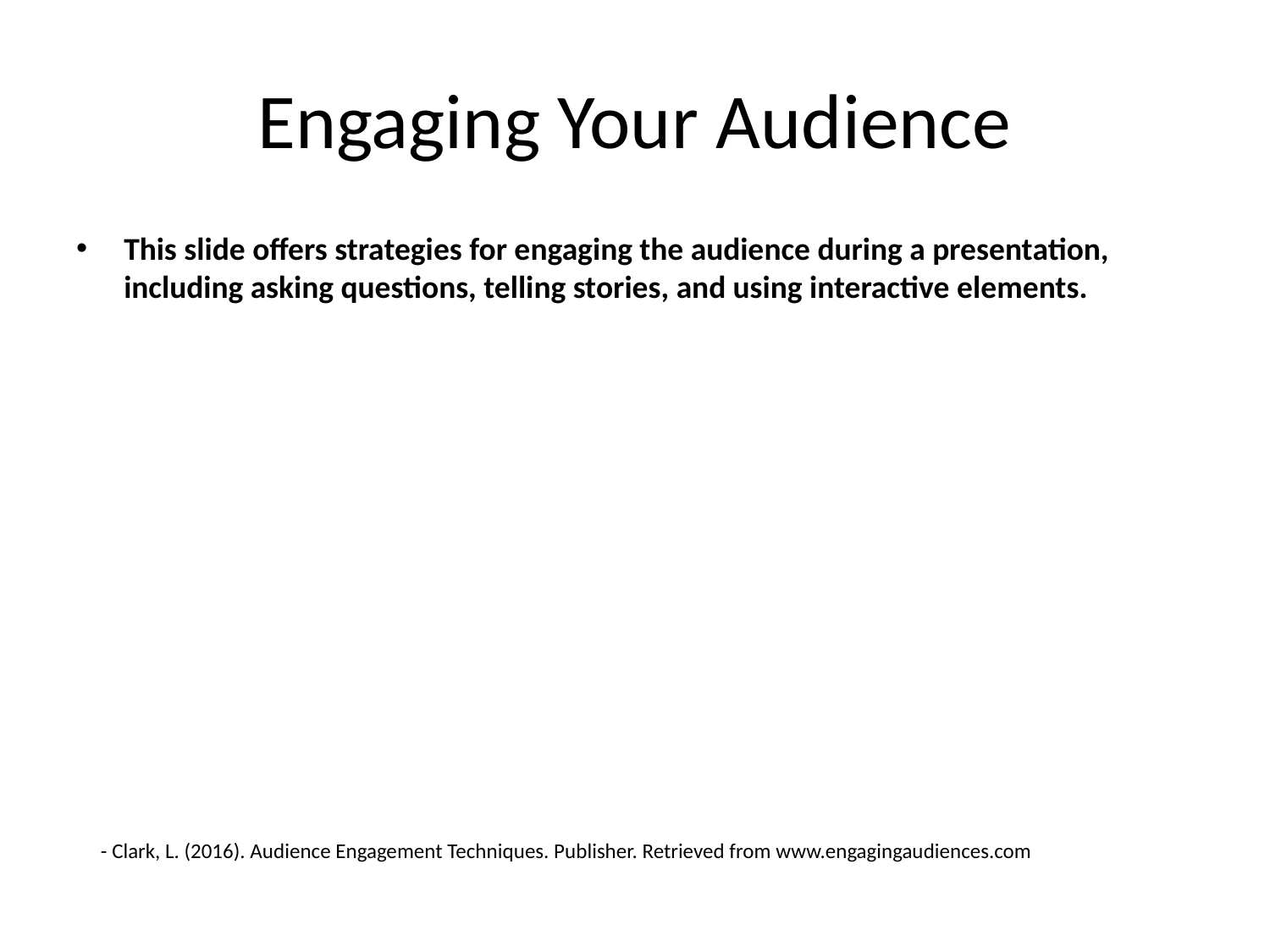

# Engaging Your Audience
This slide offers strategies for engaging the audience during a presentation, including asking questions, telling stories, and using interactive elements.

- Clark, L. (2016). Audience Engagement Techniques. Publisher. Retrieved from www.engagingaudiences.com